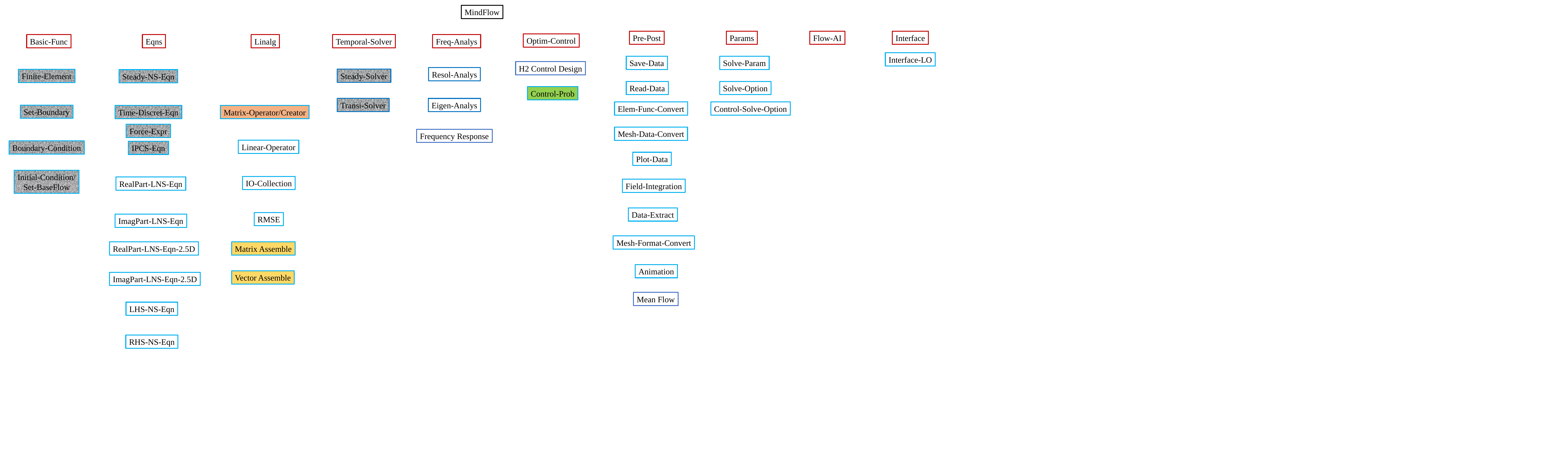

MindFlow
Pre-Post
Params
Flow-AI
Interface
Optim-Control
Basic-Func
Eqns
Linalg
Temporal-Solver
Freq-Analys
Interface-LO
Save-Data
Solve-Param
H2 Control Design
Resol-Analys
Steady-Solver
Finite-Element
Steady-NS-Eqn
Read-Data
Solve-Option
Control-Prob
Transi-Solver
Eigen-Analys
Elem-Func-Convert
Control-Solve-Option
Set-Boundary
Time-Discret-Eqn
Matrix-Operator/Creator
Force-Expr
Mesh-Data-Convert
Frequency Response
Linear-Operator
Boundary-Condition
IPCS-Eqn
Plot-Data
Initial-Condition/
Set-BaseFlow
IO-Collection
RealPart-LNS-Eqn
Field-Integration
Data-Extract
RMSE
ImagPart-LNS-Eqn
Mesh-Format-Convert
RealPart-LNS-Eqn-2.5D
Matrix Assemble
Animation
Vector Assemble
ImagPart-LNS-Eqn-2.5D
Mean Flow
LHS-NS-Eqn
RHS-NS-Eqn